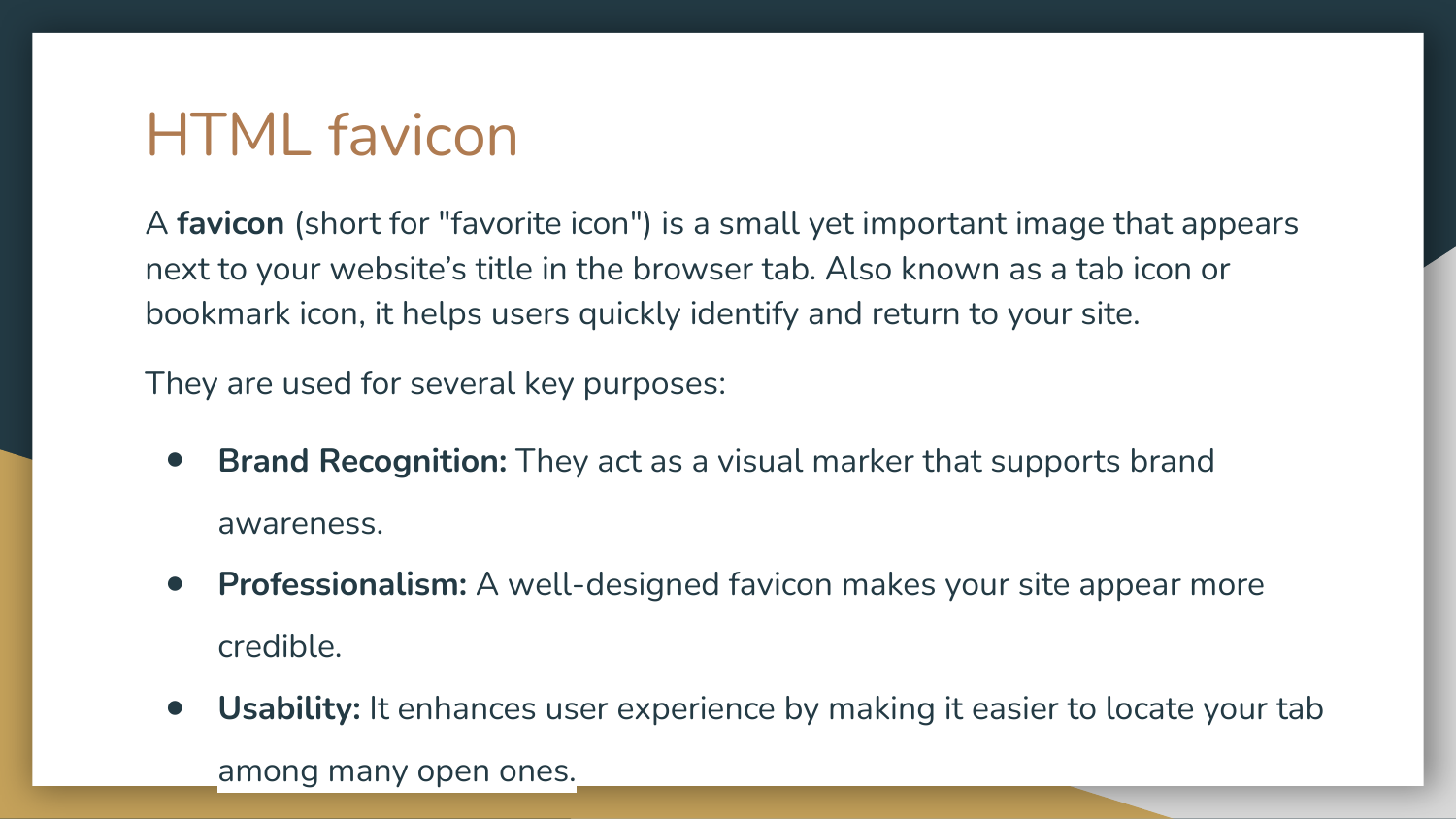

# HTML favicon
A favicon (short for "favorite icon") is a small yet important image that appears next to your website’s title in the browser tab. Also known as a tab icon or bookmark icon, it helps users quickly identify and return to your site.
They are used for several key purposes:
Brand Recognition: They act as a visual marker that supports brand awareness.
Professionalism: A well-designed favicon makes your site appear more credible.
Usability: It enhances user experience by making it easier to locate your tab among many open ones.